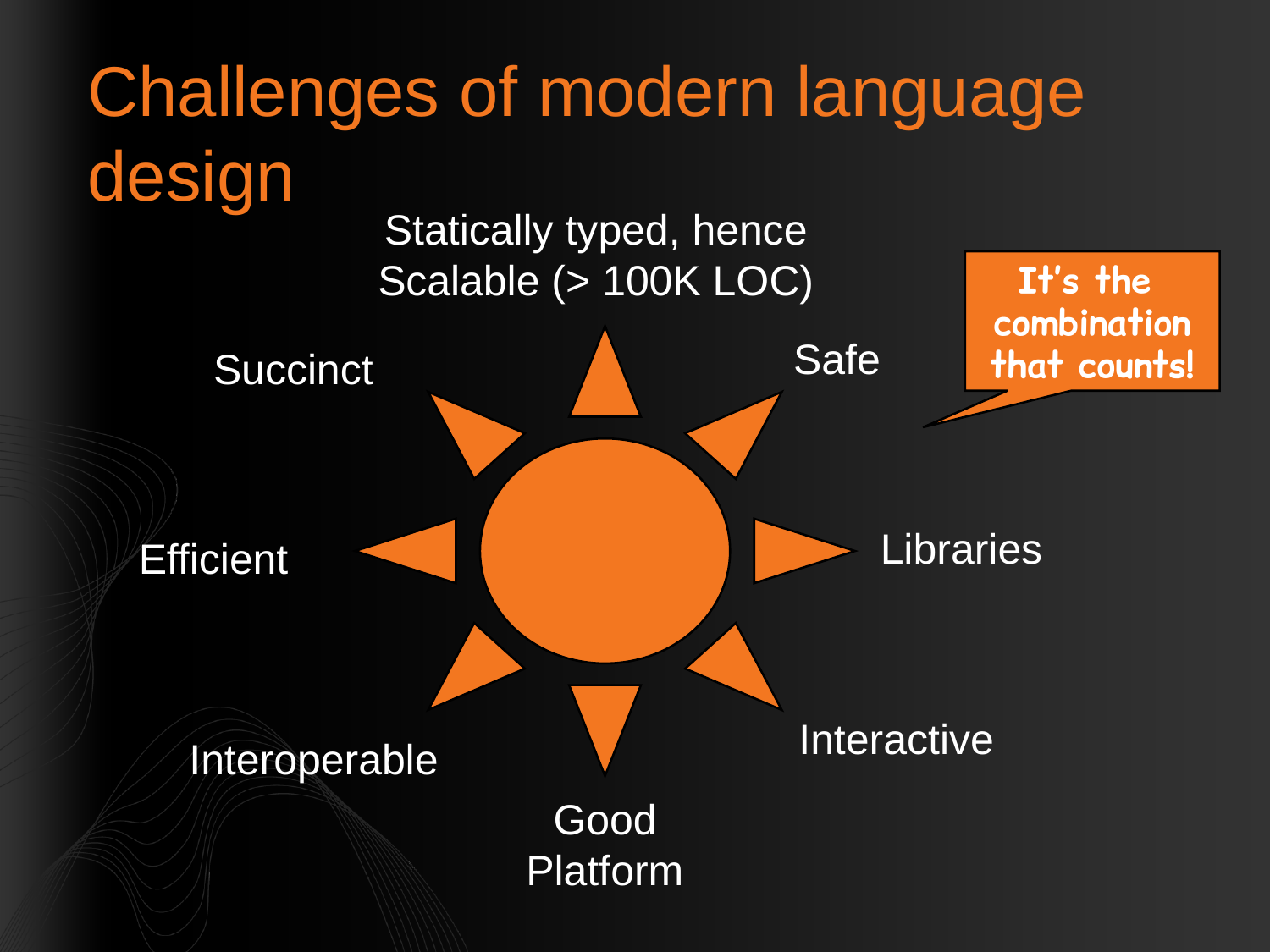

# Challenges of modern language design
Statically typed, hence
Scalable (> 100K LOC)

It’s the
combination that counts!

Safe
Succinct
Libraries
Efficient
Interactive
Interoperable
Good
Platform